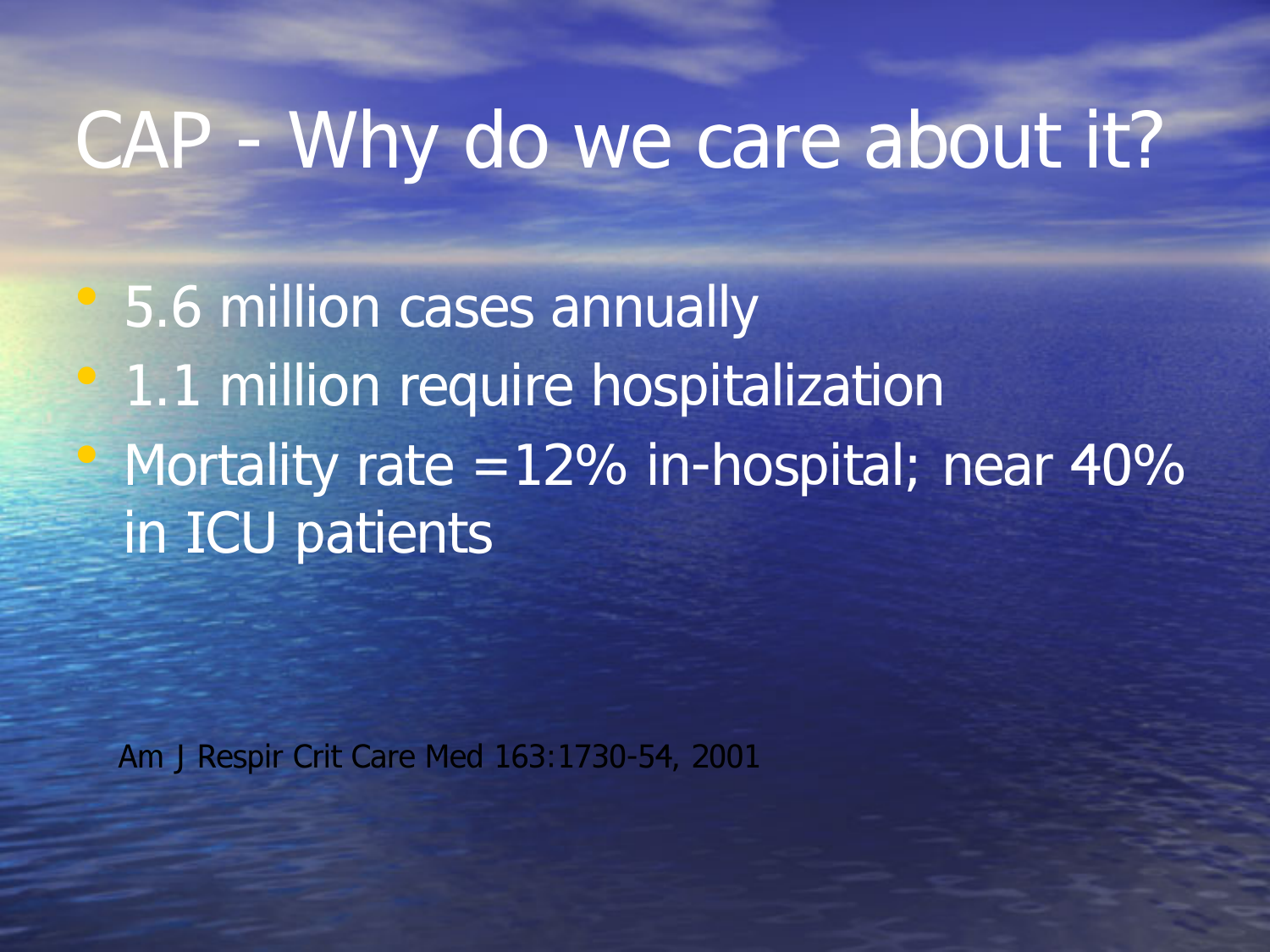

# CAP - Why do we care about it?
5.6 million cases annually
1.1 million require hospitalization
Mortality rate =12% in-hospital; near 40% in ICU patients
Am J Respir Crit Care Med 163:1730-54, 2001